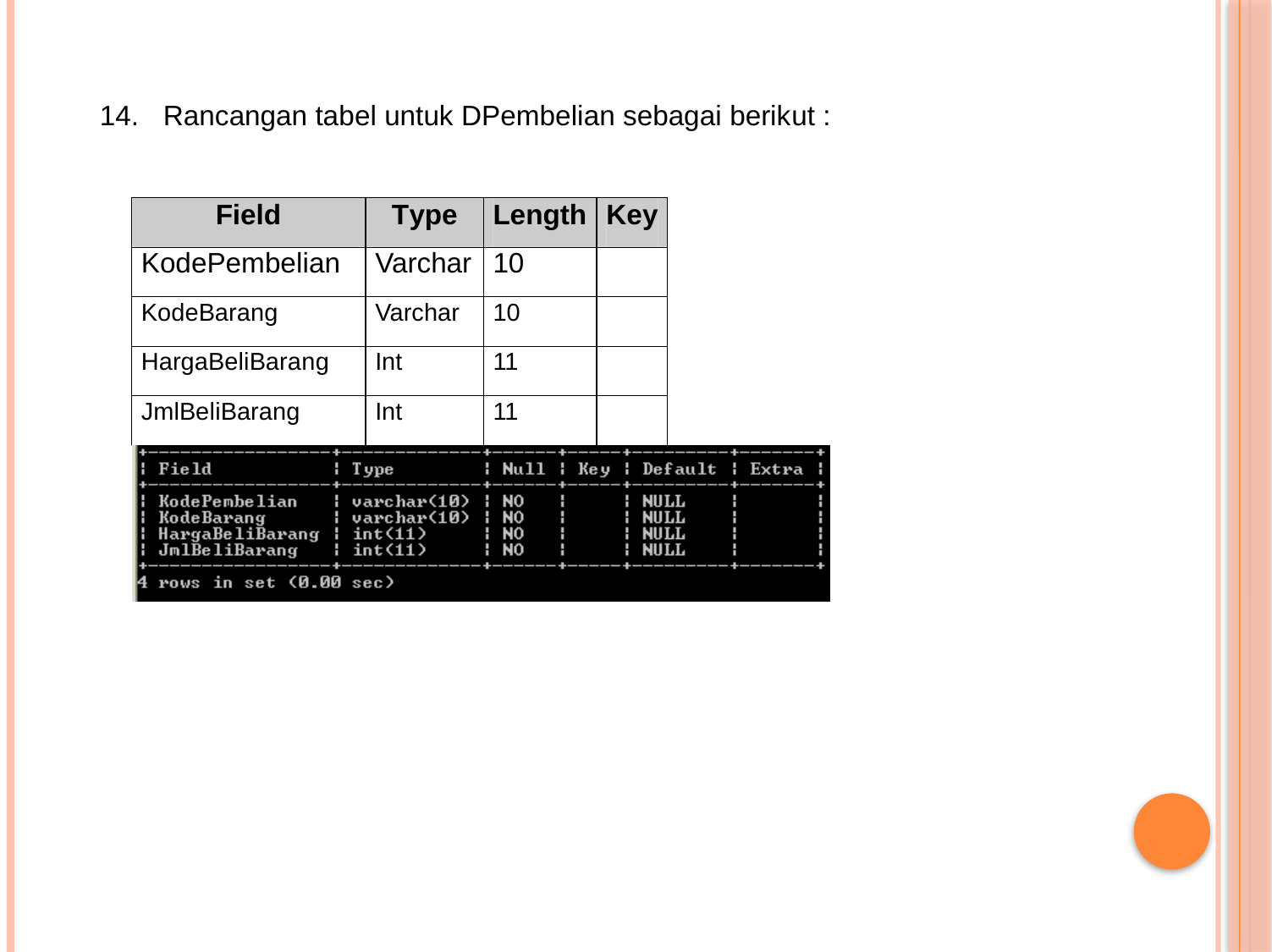

14.
Rancangan tabel untuk DPembelian sebagai berikut :

Field
Type
Length
Key
KodePembelian
Varchar
10

KodeBarang

Varchar

10

HargaBeliBarang

Int

11

JmlBeliBarang

Int

11